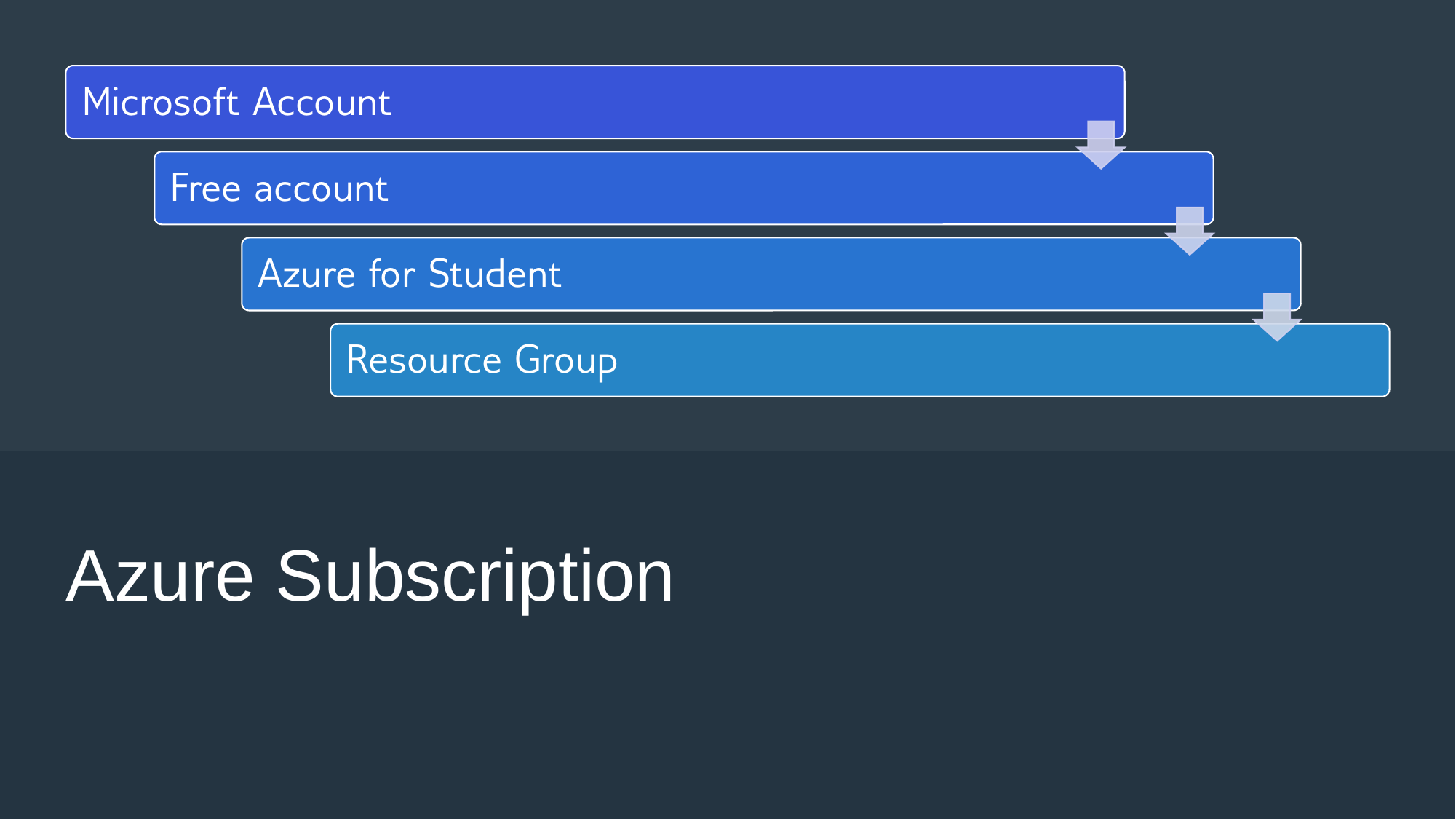

Microsoft Account
Free account
Azure for Student
Resource Group

# Azure Subscription